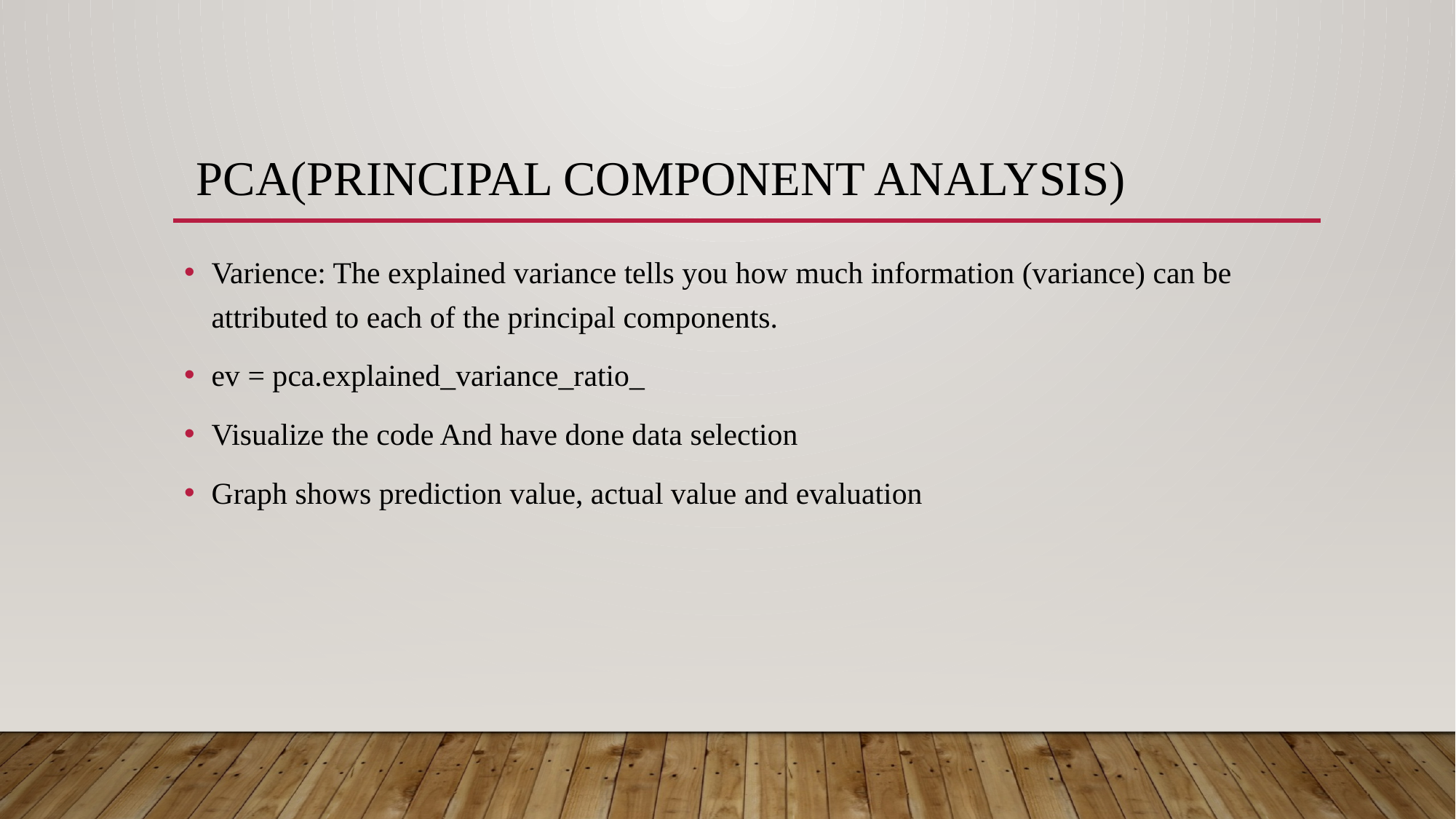

# pca(principal component analysis)
Varience: The explained variance tells you how much information (variance) can be attributed to each of the principal components.
ev = pca.explained_variance_ratio_
Visualize the code And have done data selection
Graph shows prediction value, actual value and evaluation